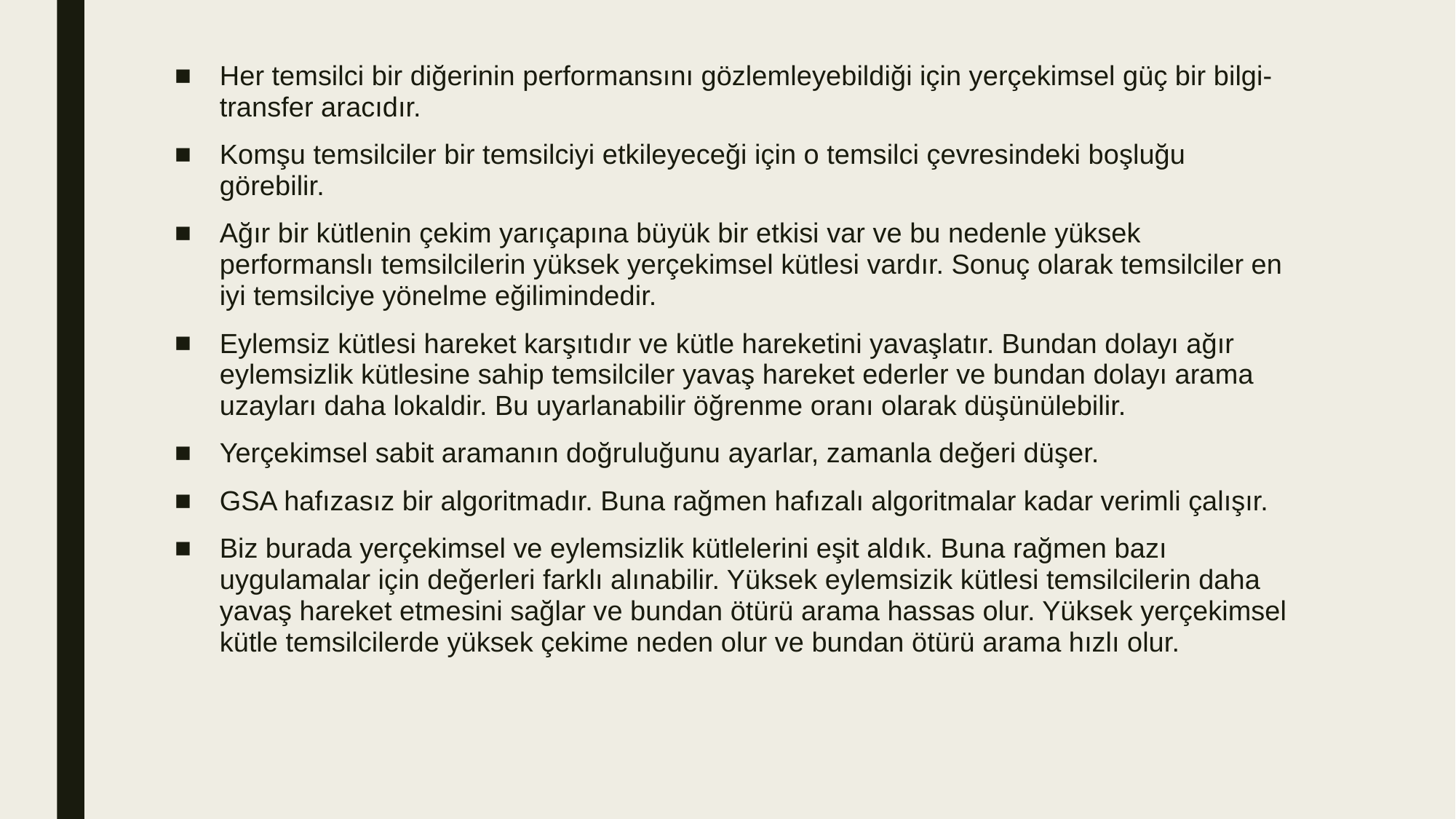

Her temsilci bir diğerinin performansını gözlemleyebildiği için yerçekimsel güç bir bilgi-transfer aracıdır.
Komşu temsilciler bir temsilciyi etkileyeceği için o temsilci çevresindeki boşluğu görebilir.
Ağır bir kütlenin çekim yarıçapına büyük bir etkisi var ve bu nedenle yüksek performanslı temsilcilerin yüksek yerçekimsel kütlesi vardır. Sonuç olarak temsilciler en iyi temsilciye yönelme eğilimindedir.
Eylemsiz kütlesi hareket karşıtıdır ve kütle hareketini yavaşlatır. Bundan dolayı ağır eylemsizlik kütlesine sahip temsilciler yavaş hareket ederler ve bundan dolayı arama uzayları daha lokaldir. Bu uyarlanabilir öğrenme oranı olarak düşünülebilir.
Yerçekimsel sabit aramanın doğruluğunu ayarlar, zamanla değeri düşer.
GSA hafızasız bir algoritmadır. Buna rağmen hafızalı algoritmalar kadar verimli çalışır.
Biz burada yerçekimsel ve eylemsizlik kütlelerini eşit aldık. Buna rağmen bazı uygulamalar için değerleri farklı alınabilir. Yüksek eylemsizik kütlesi temsilcilerin daha yavaş hareket etmesini sağlar ve bundan ötürü arama hassas olur. Yüksek yerçekimsel kütle temsilcilerde yüksek çekime neden olur ve bundan ötürü arama hızlı olur.